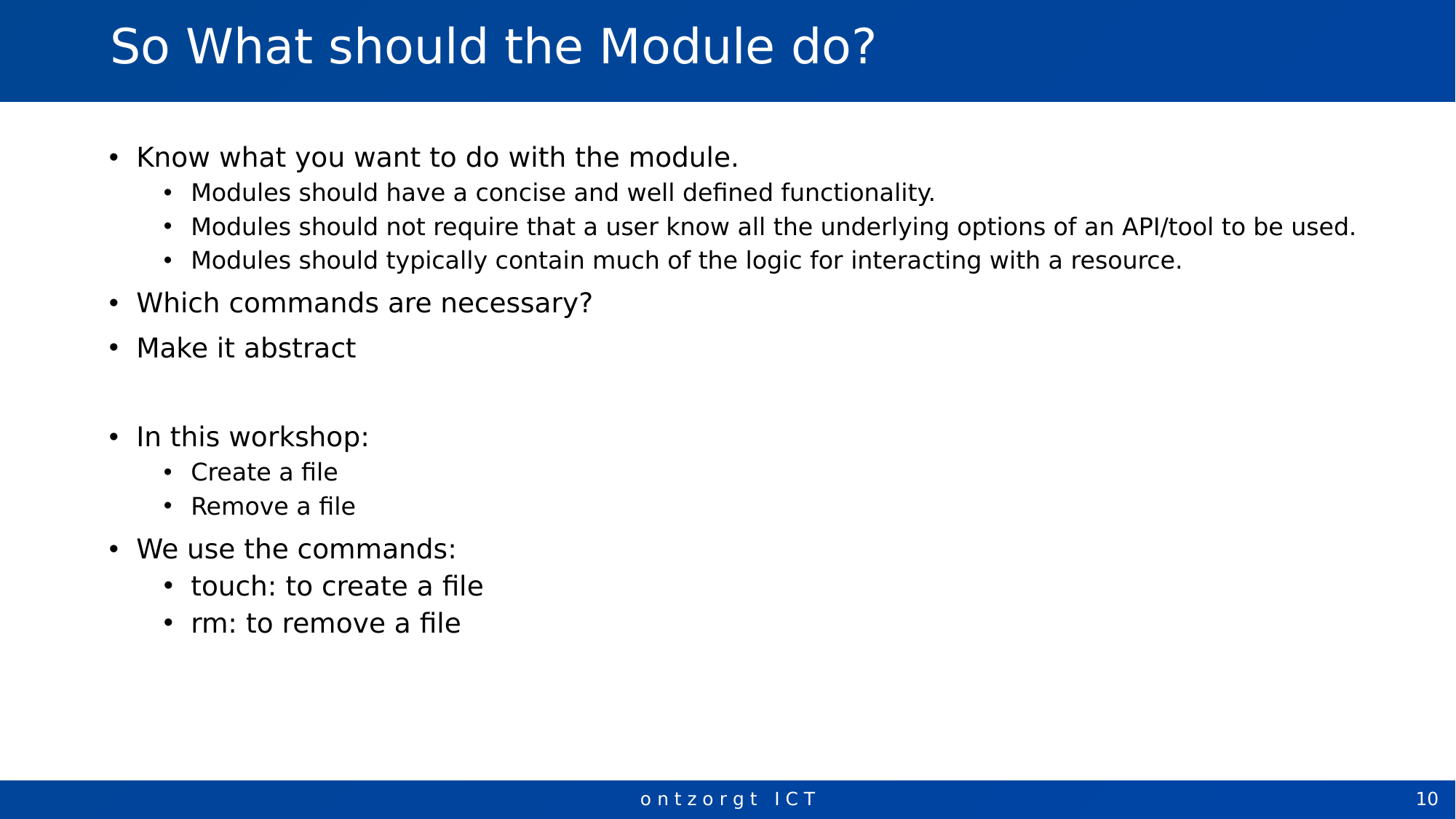

# So What should the Module do?
Know what you want to do with the module.
Modules should have a concise and well defined functionality.
Modules should not require that a user know all the underlying options of an API/tool to be used.
Modules should typically contain much of the logic for interacting with a resource.
Which commands are necessary?
Make it abstract

In this workshop:
Create a file
Remove a file
We use the commands:
touch: to create a file
rm: to remove a file

10